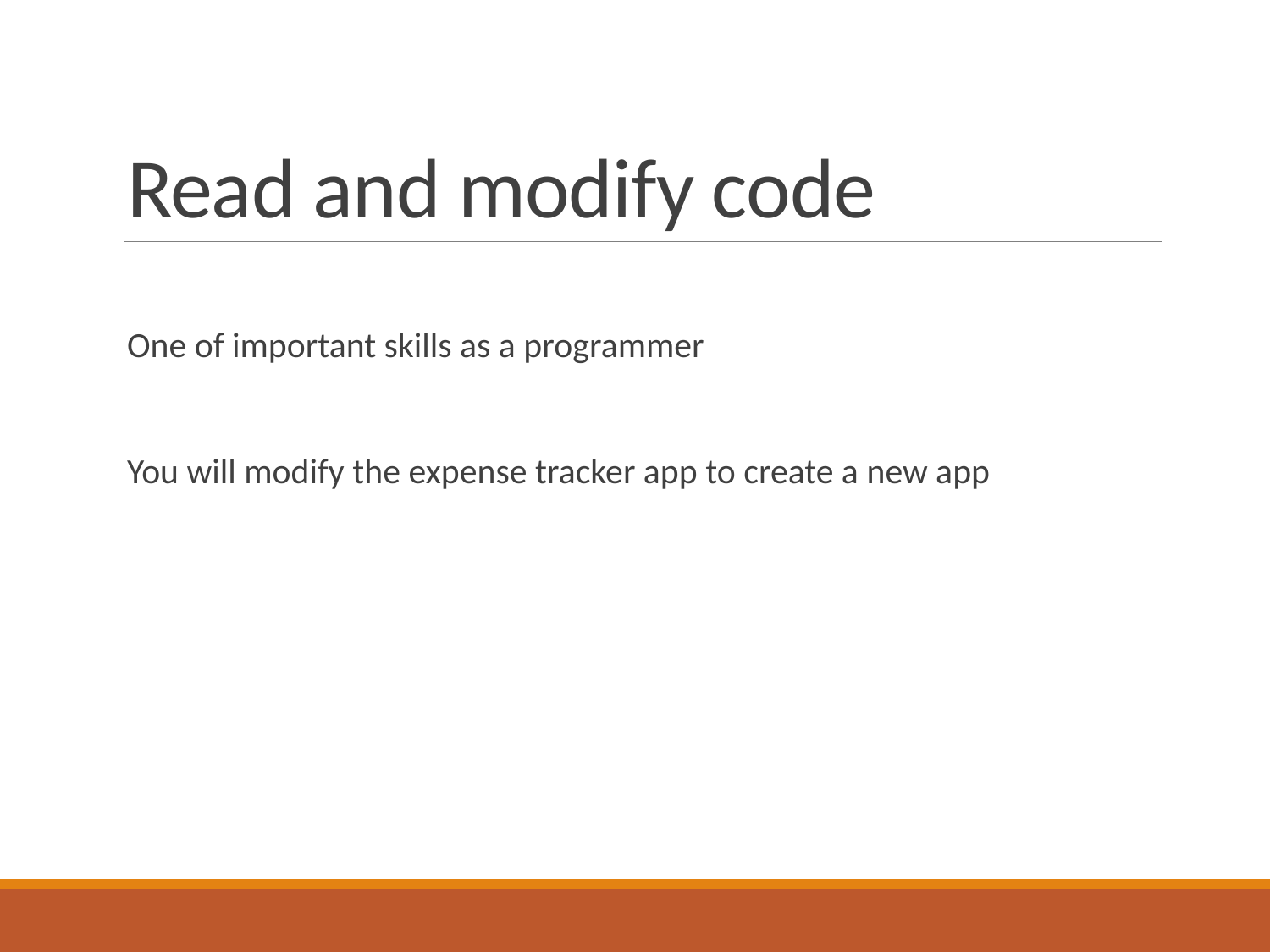

# Read and modify code

One of important skills as a programmer

You will modify the expense tracker app to create a new app